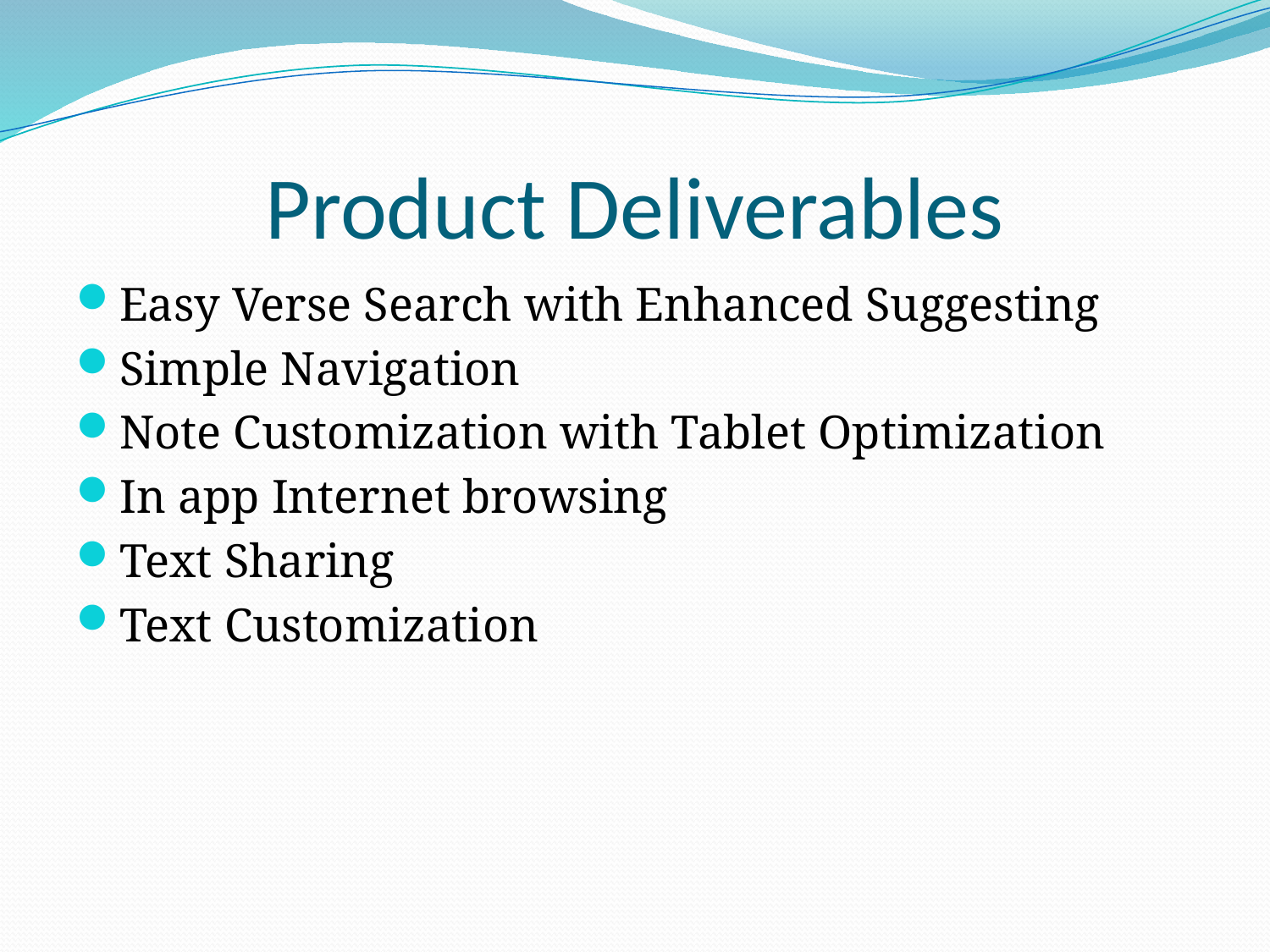

# Product Deliverables
Easy Verse Search with Enhanced Suggesting
Simple Navigation
Note Customization with Tablet Optimization
In app Internet browsing
Text Sharing
Text Customization